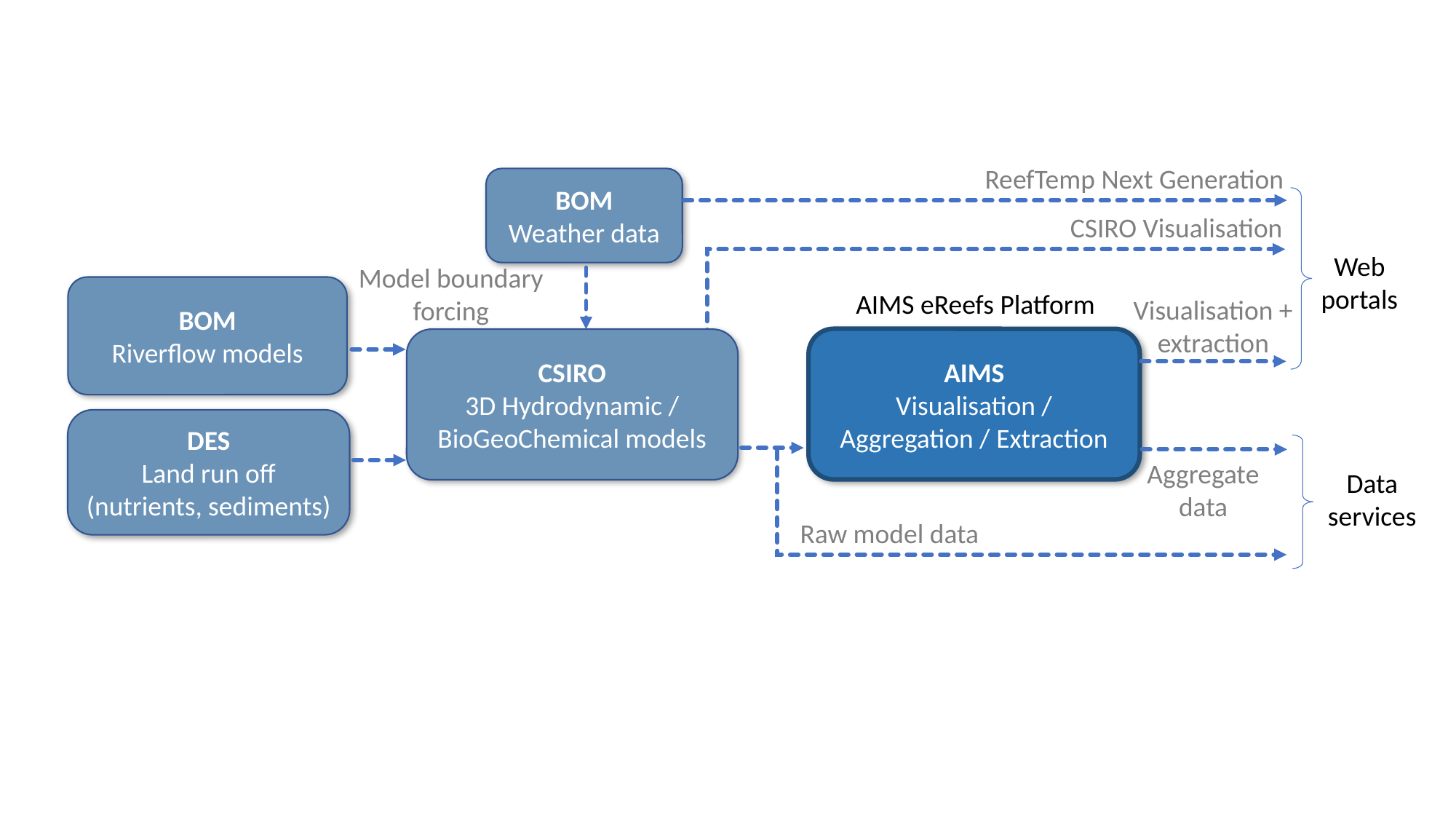

ReefTemp Next Generation
BOM
Weather data

CSIRO Visualisation
Web portals

Model boundary forcing
BOM
Riverflow models
AIMS eReefs Platform
Visualisation + extraction
AIMS
Visualisation / Aggregation / Extraction
CSIRO
3D Hydrodynamic / BioGeoChemical models
DES
Land run off (nutrients, sediments)

Aggregate data
Data services
Raw model data